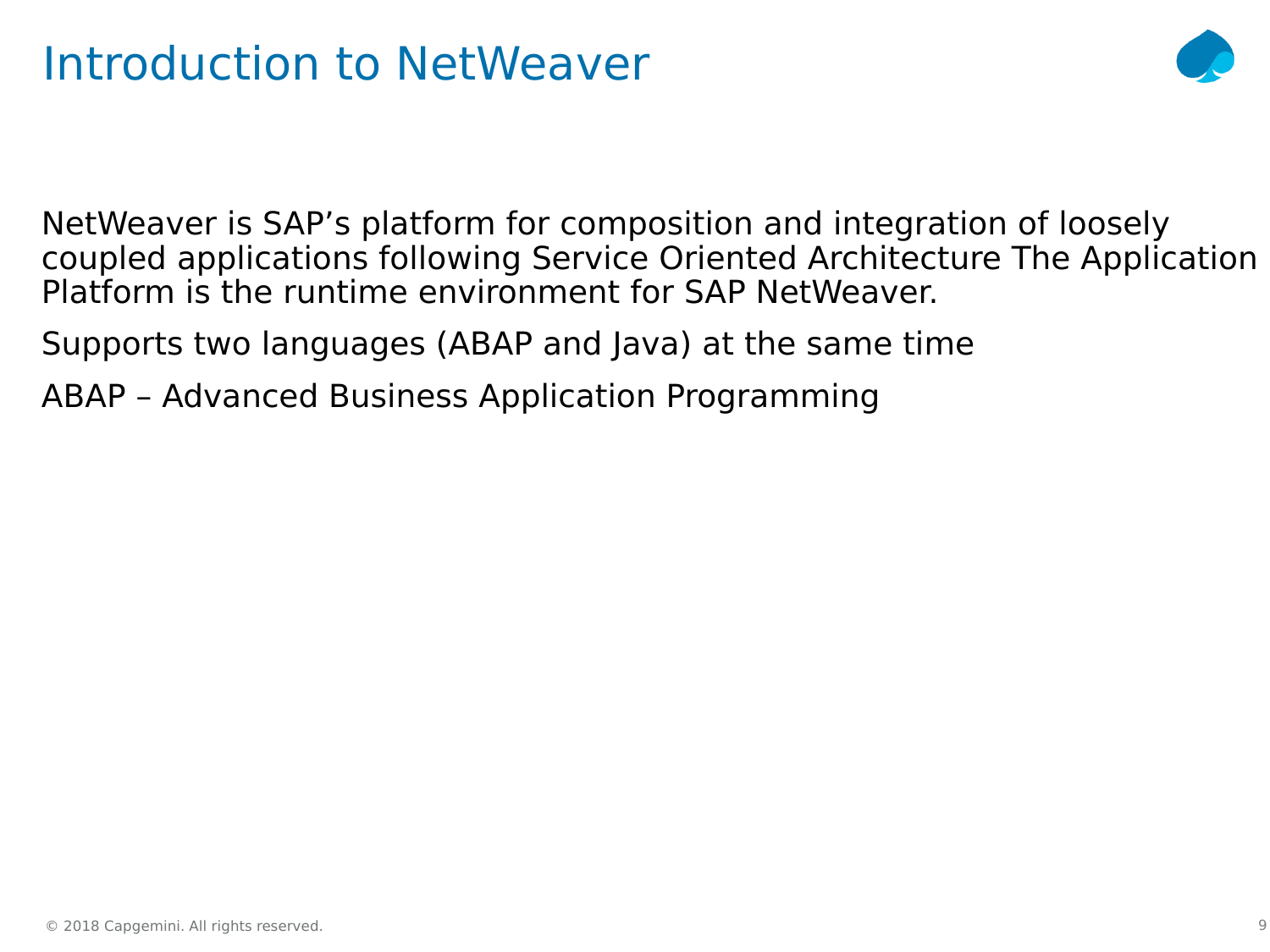

# Introduction to NetWeaver
NetWeaver is SAP’s platform for composition and integration of loosely coupled applications following Service Oriented Architecture The Application Platform is the runtime environment for SAP NetWeaver.
Supports two languages (ABAP and Java) at the same time
ABAP – Advanced Business Application Programming